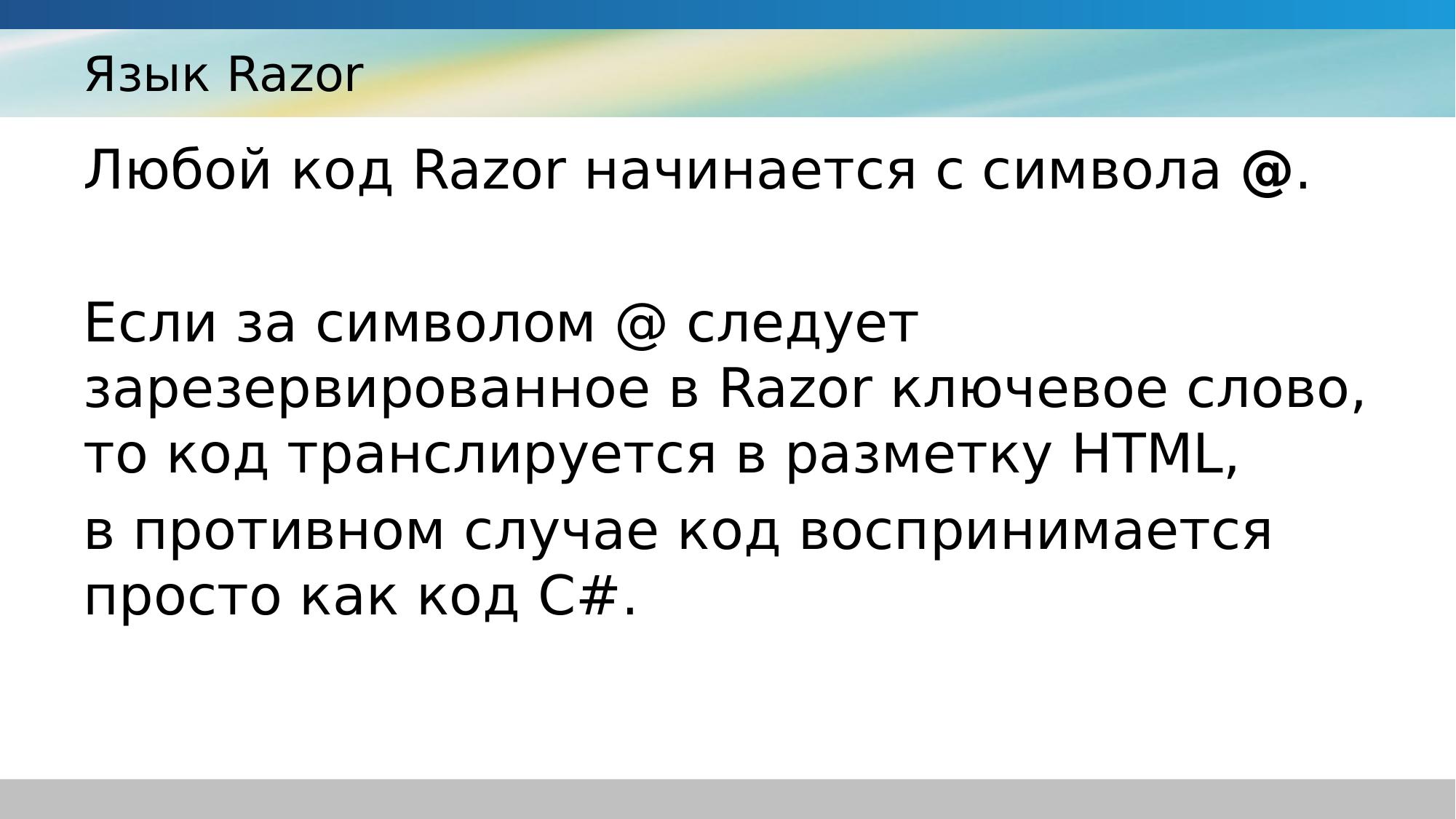

# Язык Razor
Любой код Razor начинается с символа @.

Если за символом @ следует зарезервированное в Razor ключевое слово, то код транслируется в разметку HTML,
в противном случае код воспринимается просто как код C#.